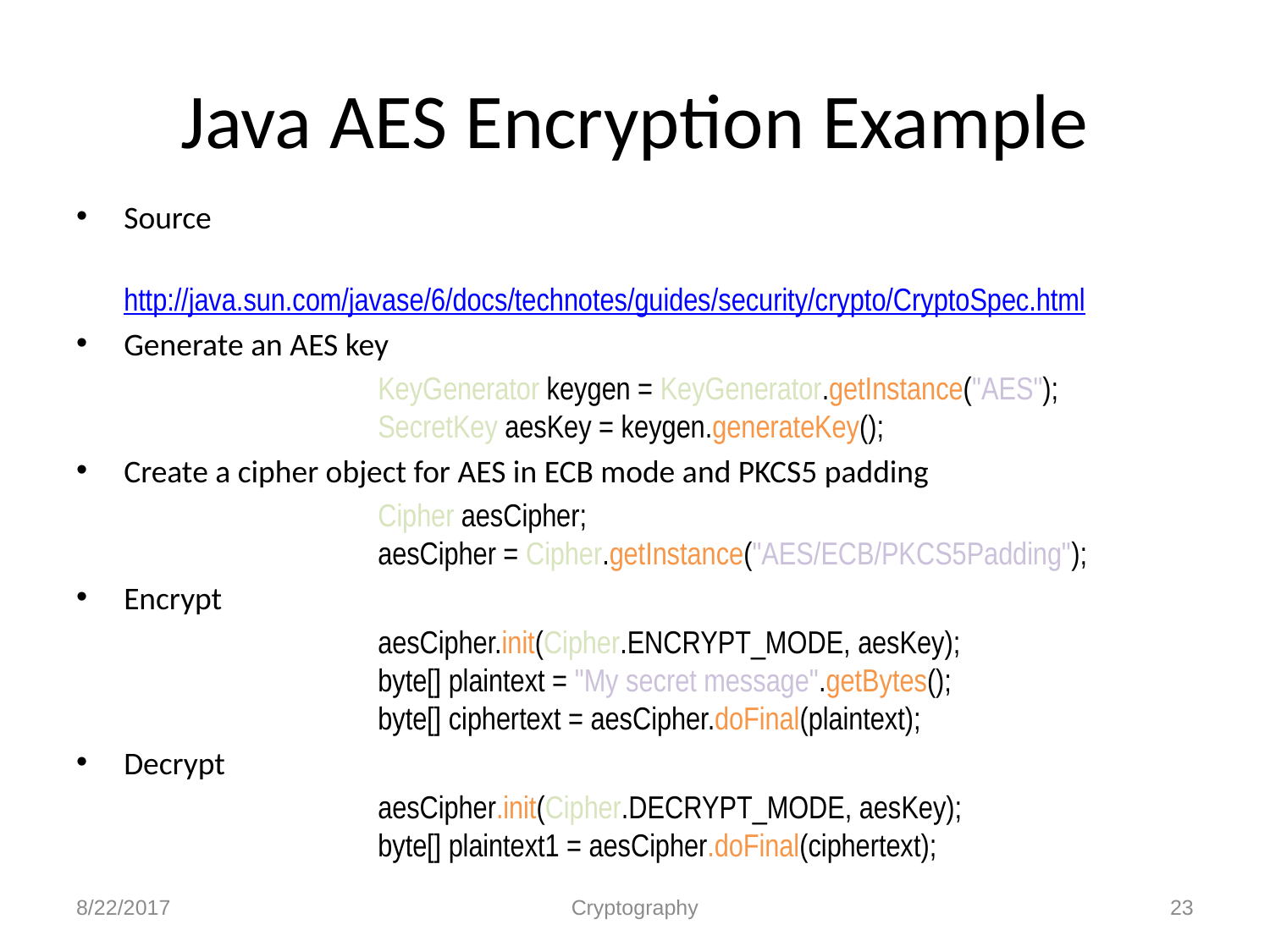

# Java AES Encryption Example
Source
		http://java.sun.com/javase/6/docs/technotes/guides/security/crypto/CryptoSpec.html
Generate an AES key
			KeyGenerator keygen = KeyGenerator.getInstance("AES");
		SecretKey aesKey = keygen.generateKey();
Create a cipher object for AES in ECB mode and PKCS5 padding
			Cipher aesCipher;
		aesCipher = Cipher.getInstance("AES/ECB/PKCS5Padding");
Encrypt
			aesCipher.init(Cipher.ENCRYPT_MODE, aesKey);
		byte[] plaintext = "My secret message".getBytes();
		byte[] ciphertext = aesCipher.doFinal(plaintext);
Decrypt
			aesCipher.init(Cipher.DECRYPT_MODE, aesKey);
		byte[] plaintext1 = aesCipher.doFinal(ciphertext);

8/22/2017
Cryptography
23